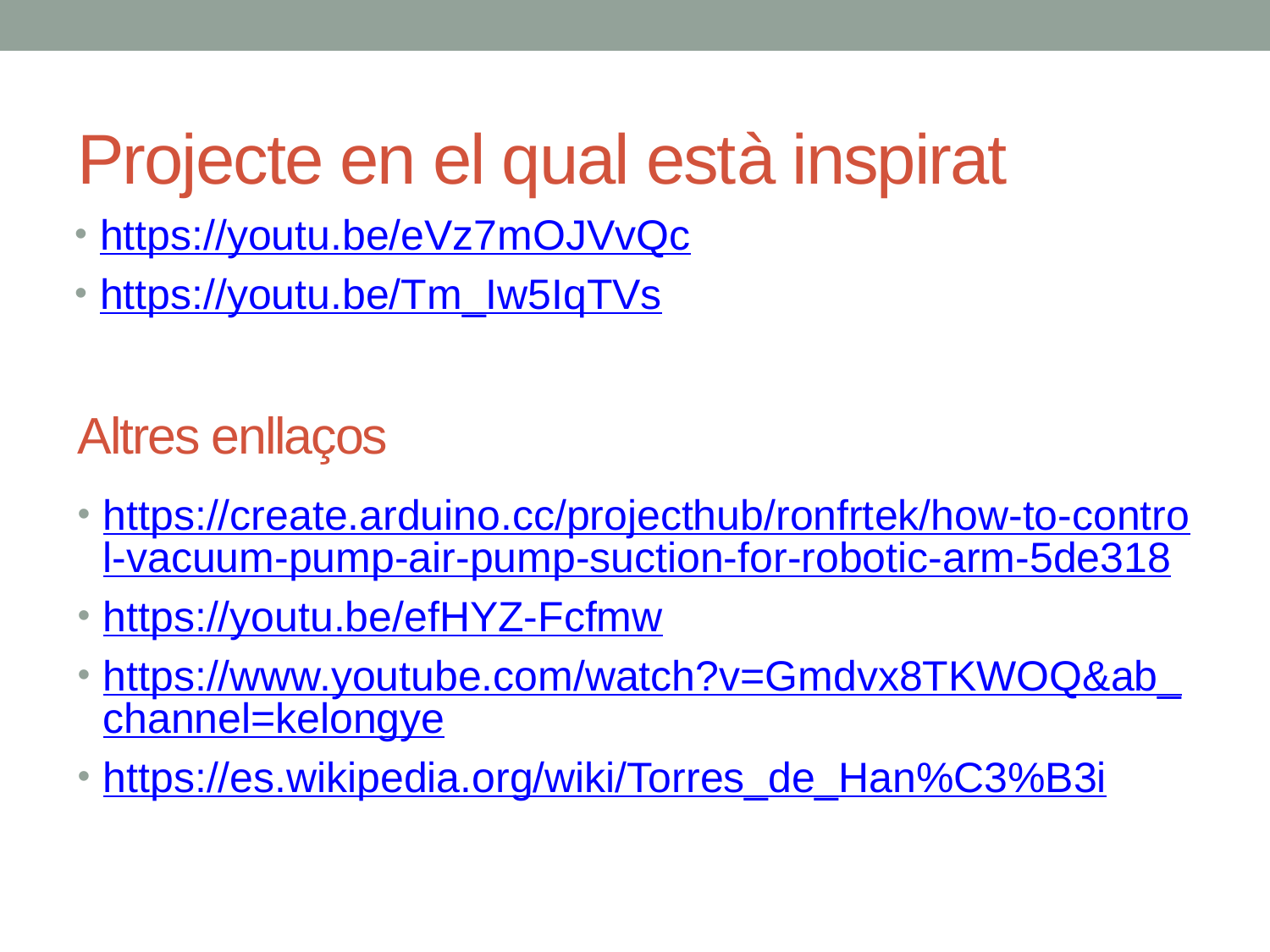

Projecte en el qual està inspirat
https://youtu.be/eVz7mOJVvQc
https://youtu.be/Tm_Iw5IqTVs
# Altres enllaços
https://create.arduino.cc/projecthub/ronfrtek/how-to-control-vacuum-pump-air-pump-suction-for-robotic-arm-5de318
https://youtu.be/efHYZ-Fcfmw
https://www.youtube.com/watch?v=Gmdvx8TKWOQ&ab_channel=kelongye
https://es.wikipedia.org/wiki/Torres_de_Han%C3%B3i